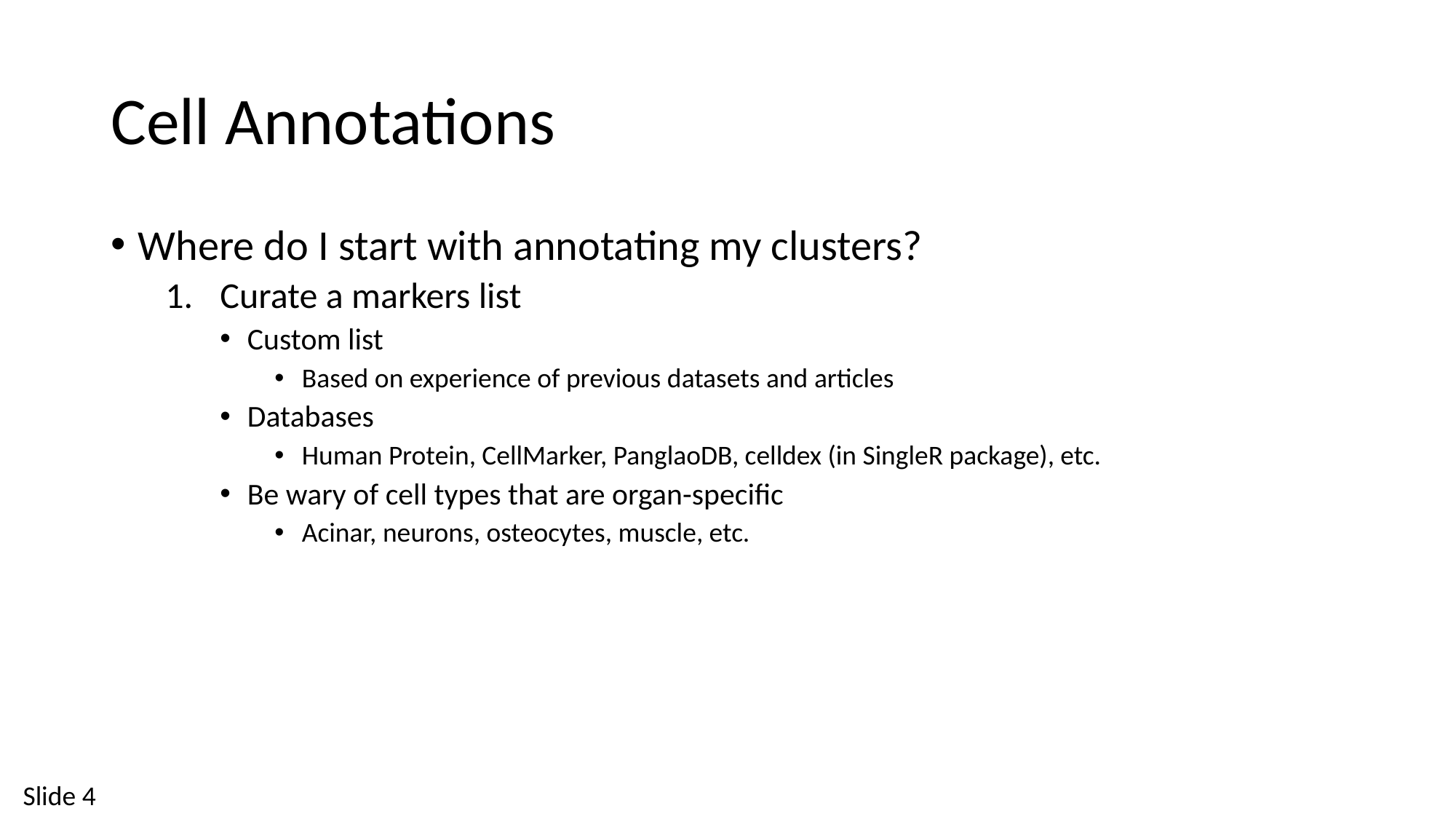

# Cell Annotations
Where do I start with annotating my clusters?
Curate a markers list
Custom list
Based on experience of previous datasets and articles
Databases
Human Protein, CellMarker, PanglaoDB, celldex (in SingleR package), etc.
Be wary of cell types that are organ-specific
Acinar, neurons, osteocytes, muscle, etc.
Slide 4